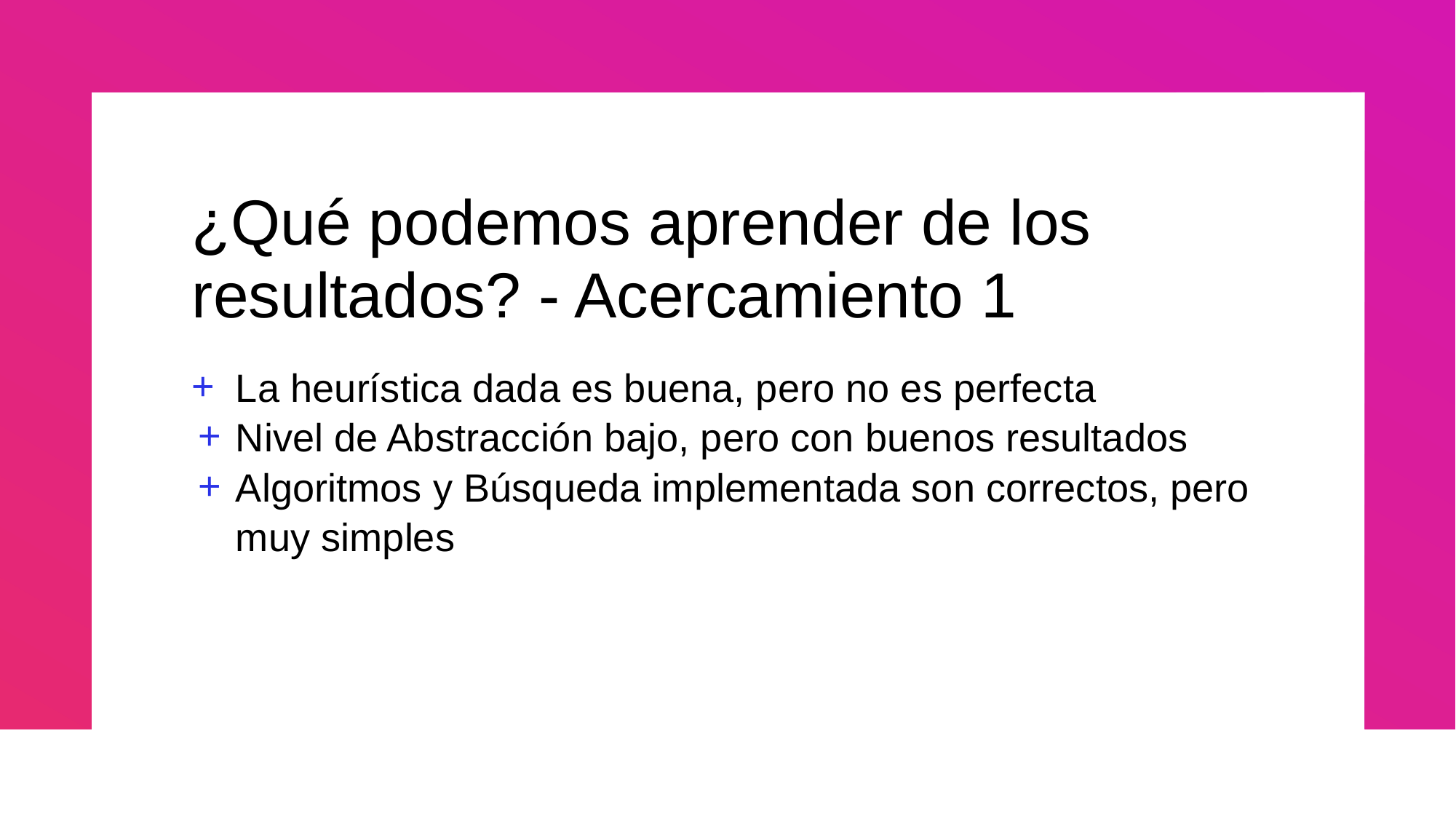

# ¿Qué podemos aprender de los resultados? - Acercamiento 1
La heurística dada es buena, pero no es perfecta
Nivel de Abstracción bajo, pero con buenos resultados
Algoritmos y Búsqueda implementada son correctos, pero muy simples